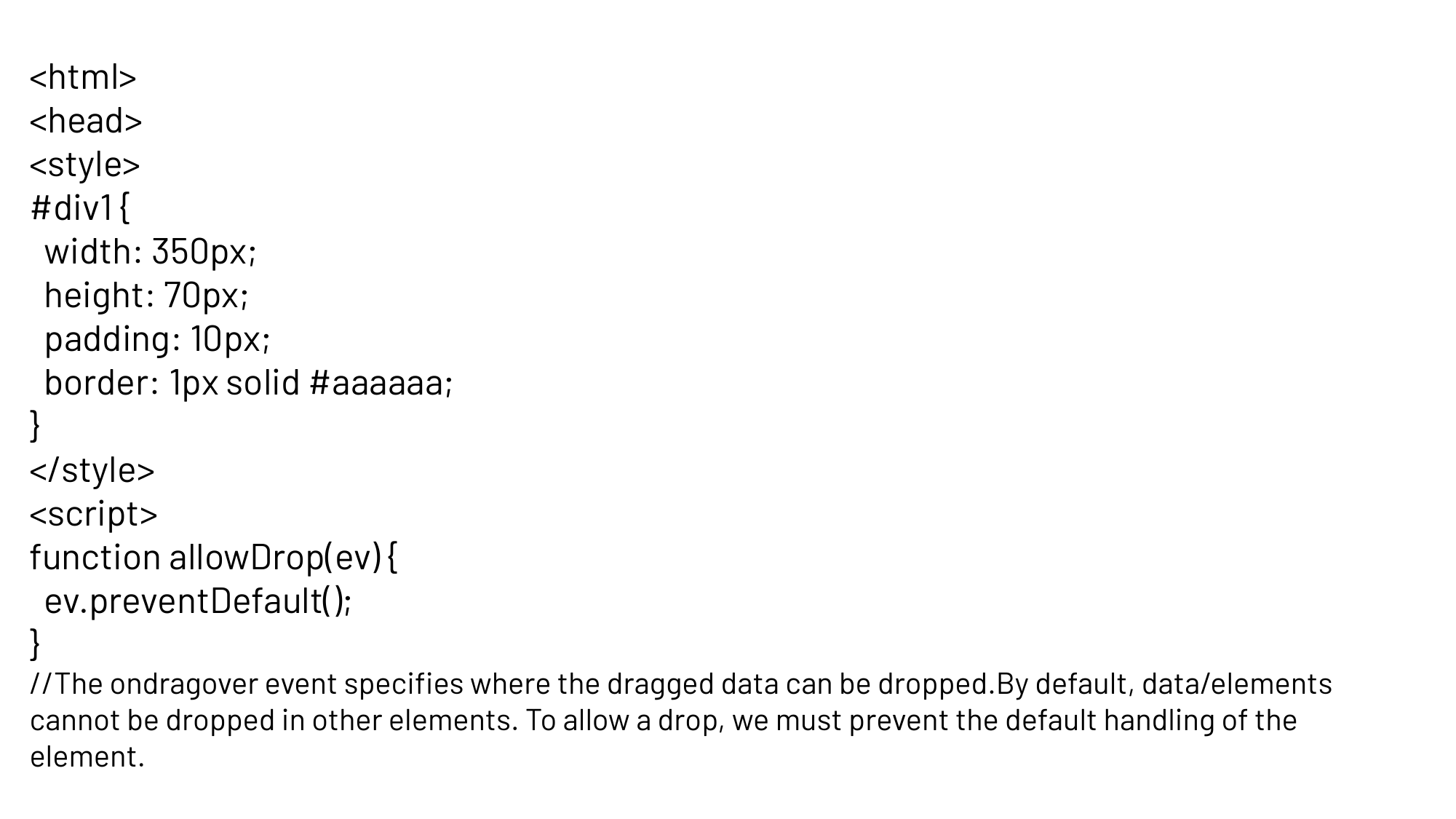

<html>
<head>
<style>
#div1 {
  width: 350px;
  height: 70px;
  padding: 10px;
  border: 1px solid #aaaaaa;
}
</style>
<script>
function allowDrop(ev) {
  ev.preventDefault();
}
//The ondragover event specifies where the dragged data can be dropped.By default, data/elements cannot be dropped in other elements. To allow a drop, we must prevent the default handling of the element.